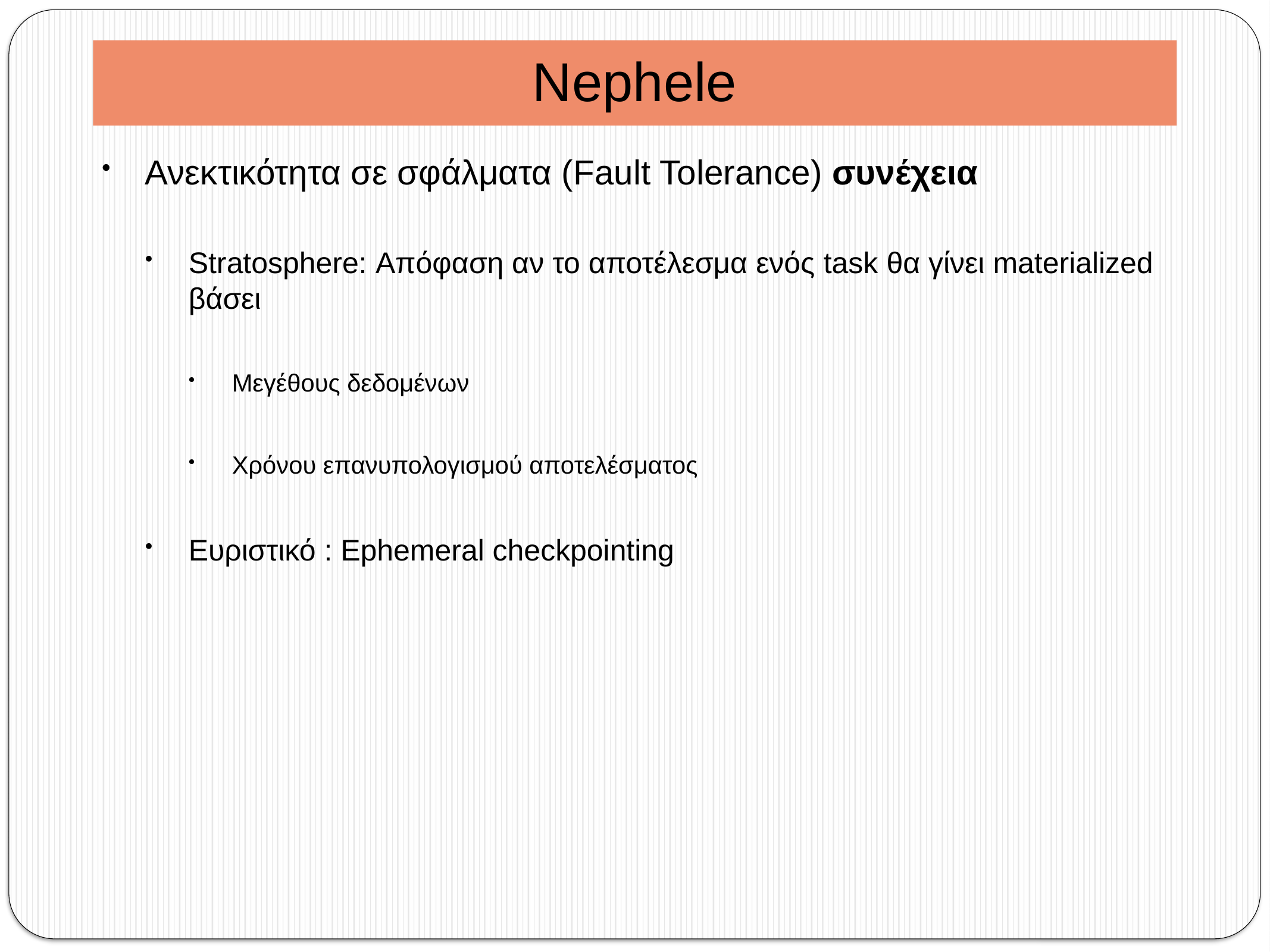

# Nephele
Ανεκτικότητα σε σφάλματα (Fault Tolerance) συνέχεια
Stratosphere: Απόφαση αν το αποτέλεσμα ενός task θα γίνει materialized βάσει
Μεγέθους δεδομένων
Χρόνου επανυπολογισμού αποτελέσματος
Ευριστικό : Ephemeral checkpointing